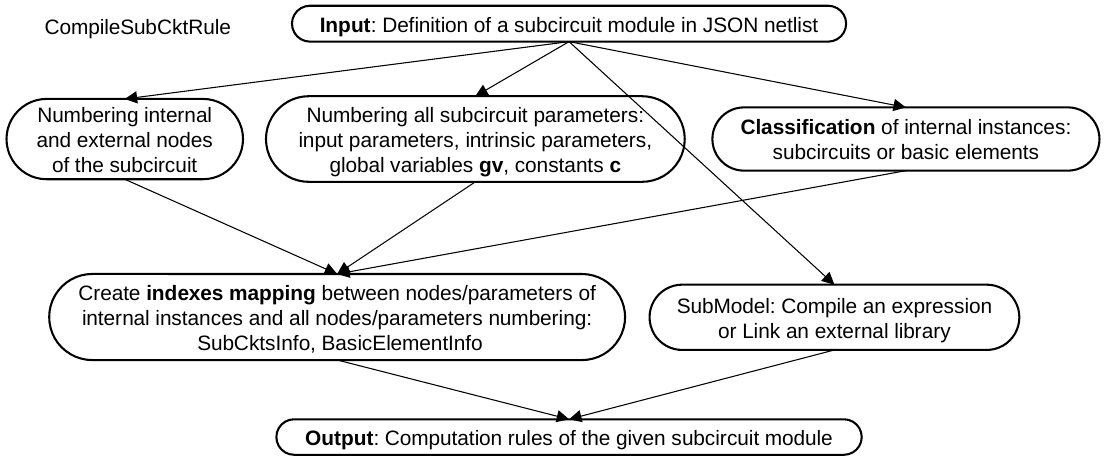

Input: Definition of a subcircuit module in JSON netlist
CompileSubCktRule
Numbering all subcircuit parameters: input parameters, intrinsic parameters, global variables gv, constants c
Numbering internal and external nodes of the subcircuit
Classification of internal instances:
subcircuits or basic elements
Create indexes mapping between nodes/parameters of internal instances and all nodes/parameters numbering:
 SubCktsInfo, BasicElementInfo
SubModel: Compile an expression or Link an external library
Output: Computation rules of the given subcircuit module